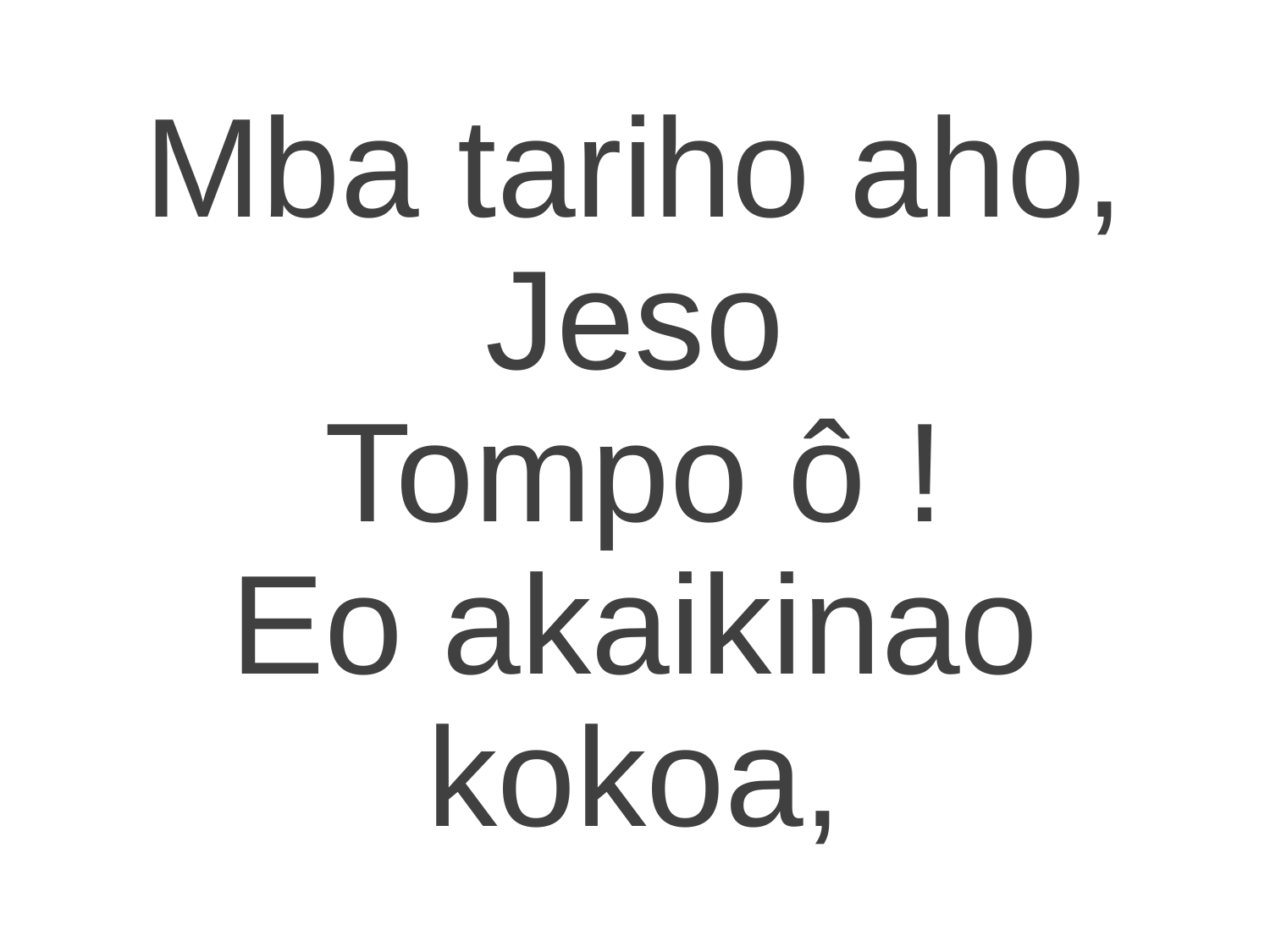

Mba tariho aho, Jeso
Tompo ô !
Eo akaikinao kokoa,